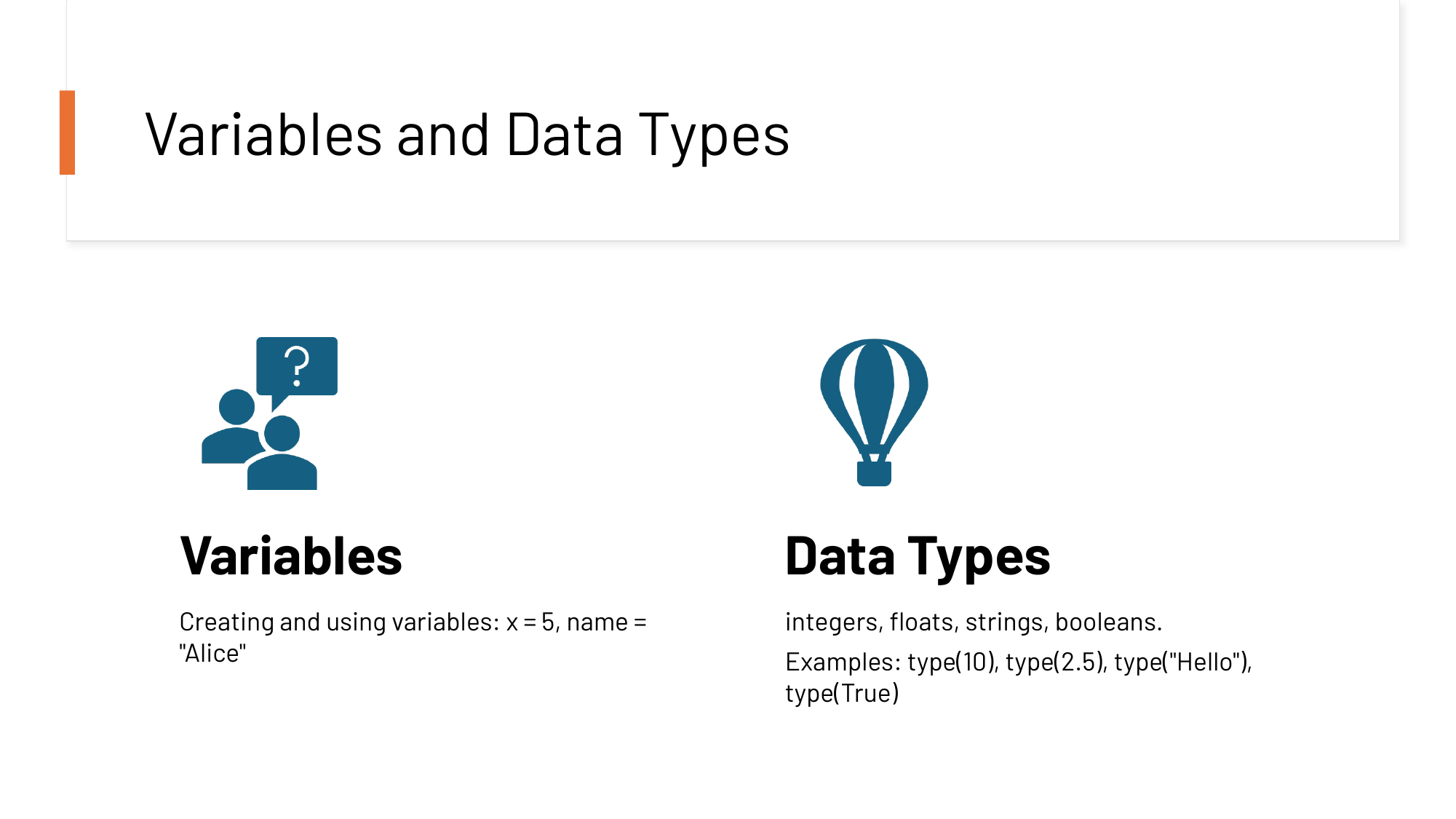

# Variables and Data Types

Variables
Creating and using variables: x = 5, name = "Alice"
Data Types
integers, floats, strings, booleans.
Examples: type(10), type(2.5), type("Hello"), type(True)